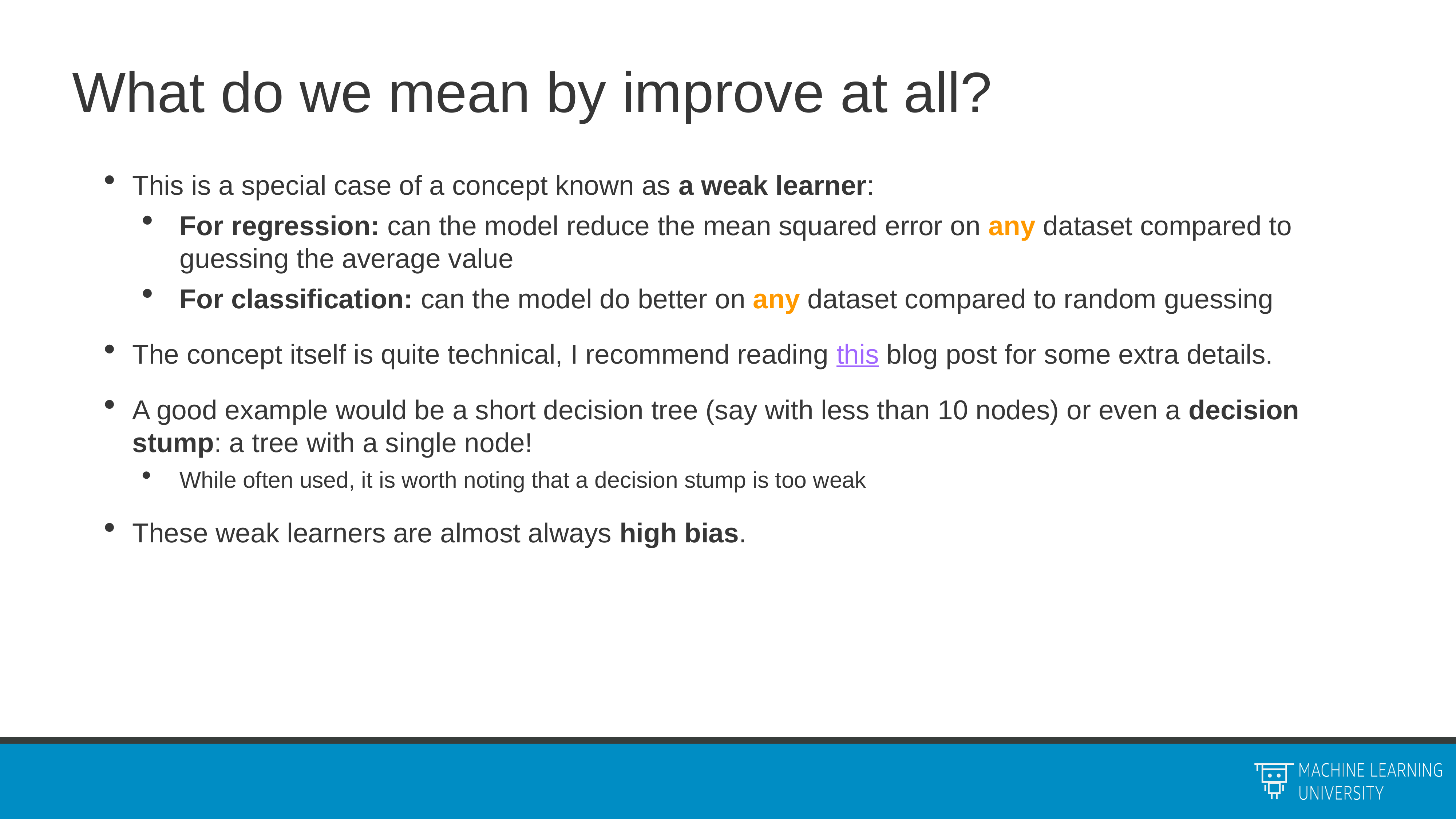

# What do we mean by improve at all?
This is a special case of a concept known as a weak learner:
For regression: can the model reduce the mean squared error on any dataset compared to guessing the average value
For classification: can the model do better on any dataset compared to random guessing
The concept itself is quite technical, I recommend reading this blog post for some extra details.
A good example would be a short decision tree (say with less than 10 nodes) or even a decision stump: a tree with a single node!
While often used, it is worth noting that a decision stump is too weak
These weak learners are almost always high bias.